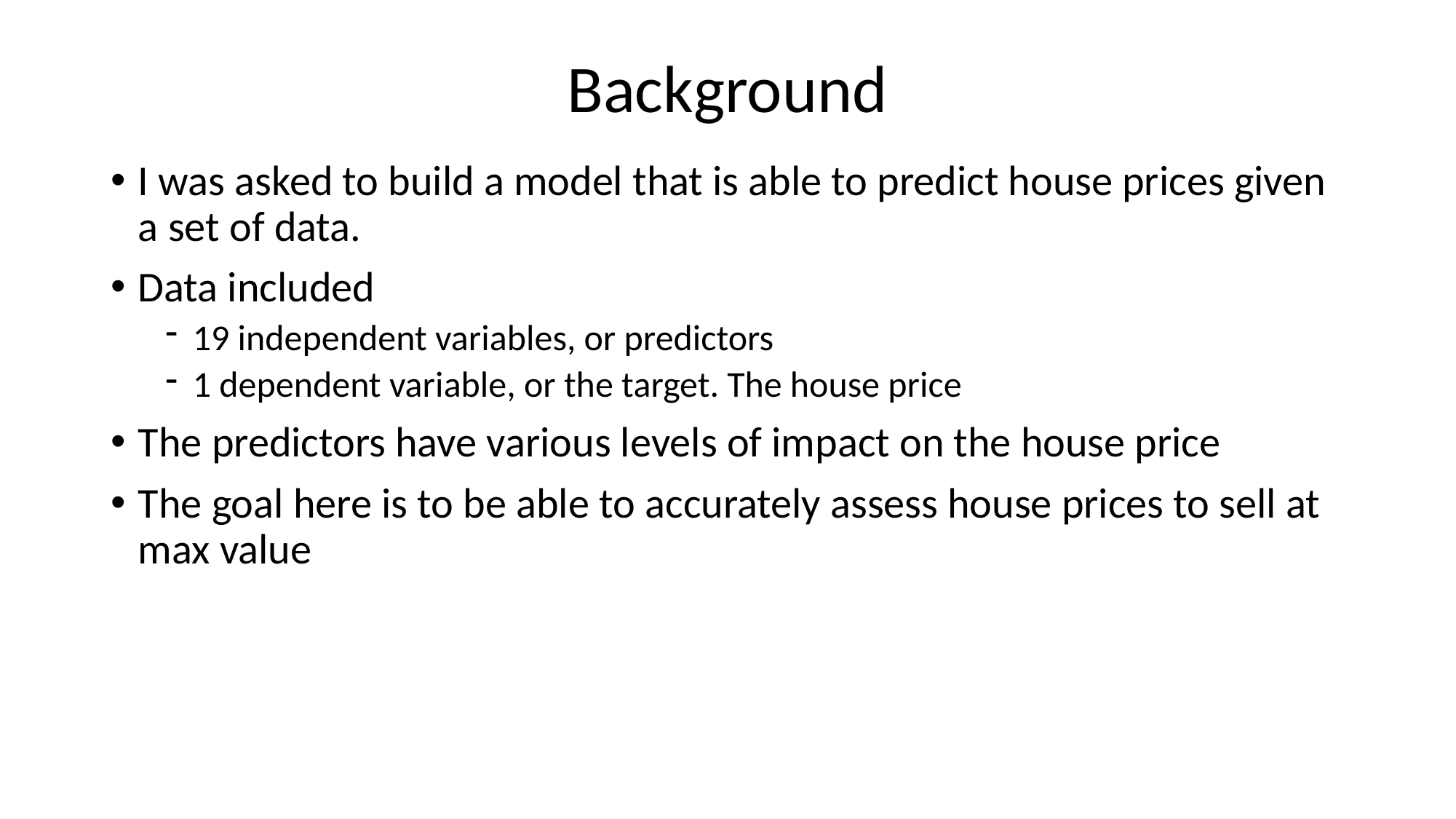

# Background
I was asked to build a model that is able to predict house prices given a set of data.
Data included
19 independent variables, or predictors
1 dependent variable, or the target. The house price
The predictors have various levels of impact on the house price
The goal here is to be able to accurately assess house prices to sell at max value